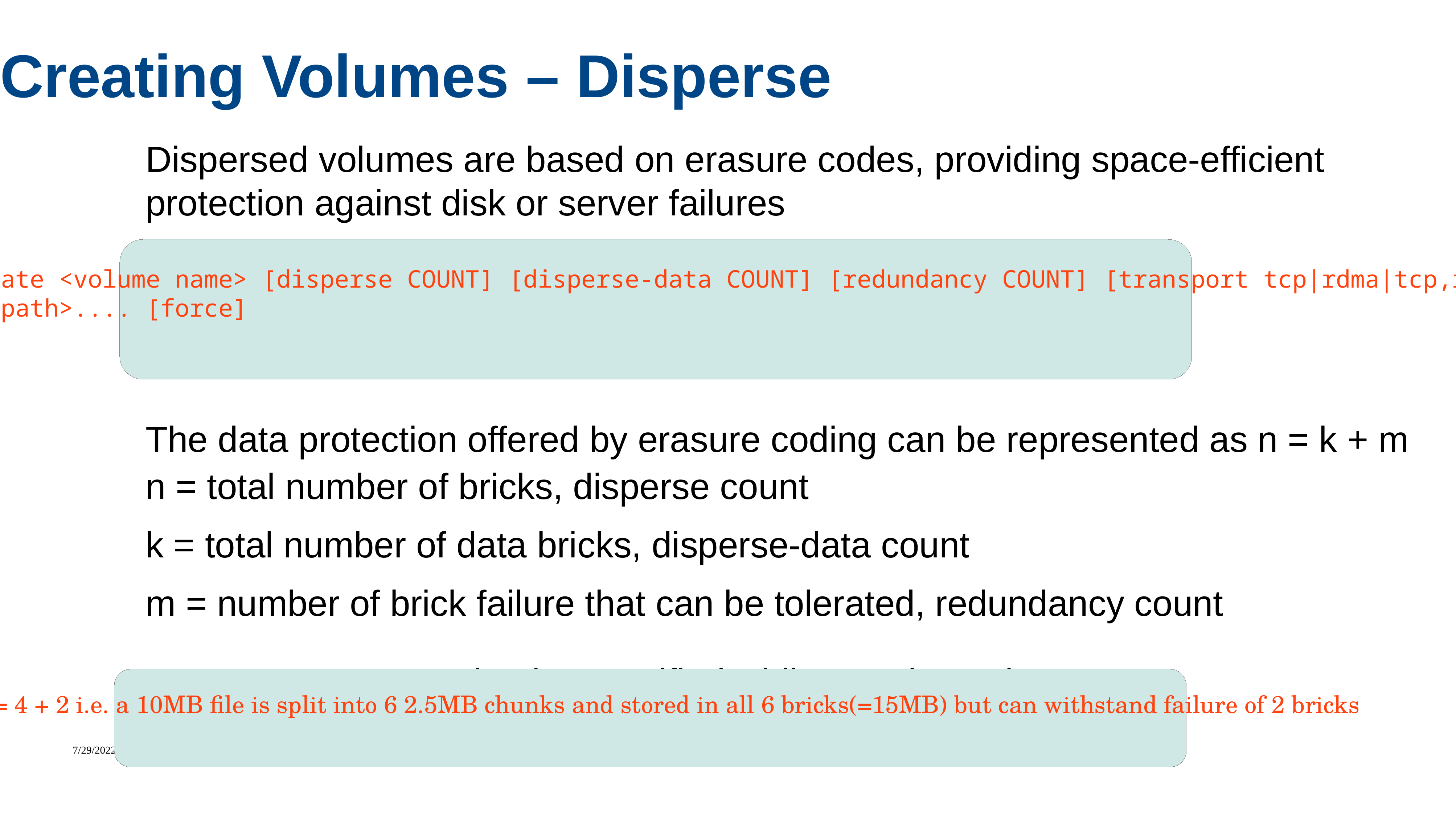

Creating Volumes – Disperse

Dispersed volumes are based on erasure codes, providing space-efficient protection against disk or server failures
The data protection offered by erasure coding can be represented as n = k + m
n = total number of bricks, disperse count
k = total number of data bricks, disperse-data count
m = number of brick failure that can be tolerated, redundancy count
Any two counts need to be specified while creating volume

# gluster volume create <volume name> [disperse COUNT] [disperse-data COUNT] [redundancy COUNT] [transport tcp|rdma|tcp,rdma] <Node IP/hostname>:<brick path>.... [force]

Eg: 6 = 4 + 2 i.e. a 10MB file is split into 6 2.5MB chunks and stored in all 6 bricks(=15MB) but can withstand failure of 2 bricks
7/29/2022